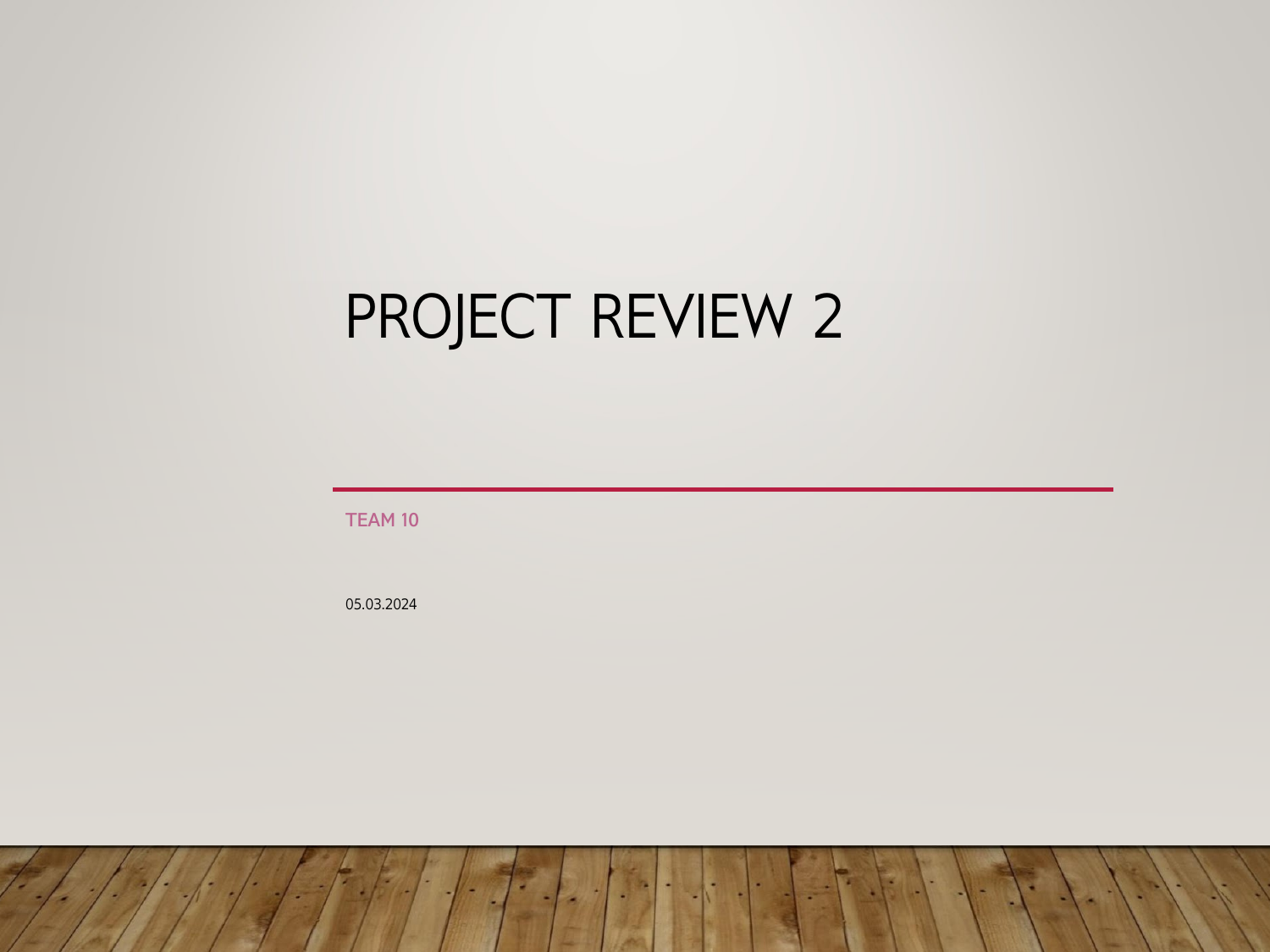

# PROJECT REVIEW 2
TEAM 10
05.03.2024